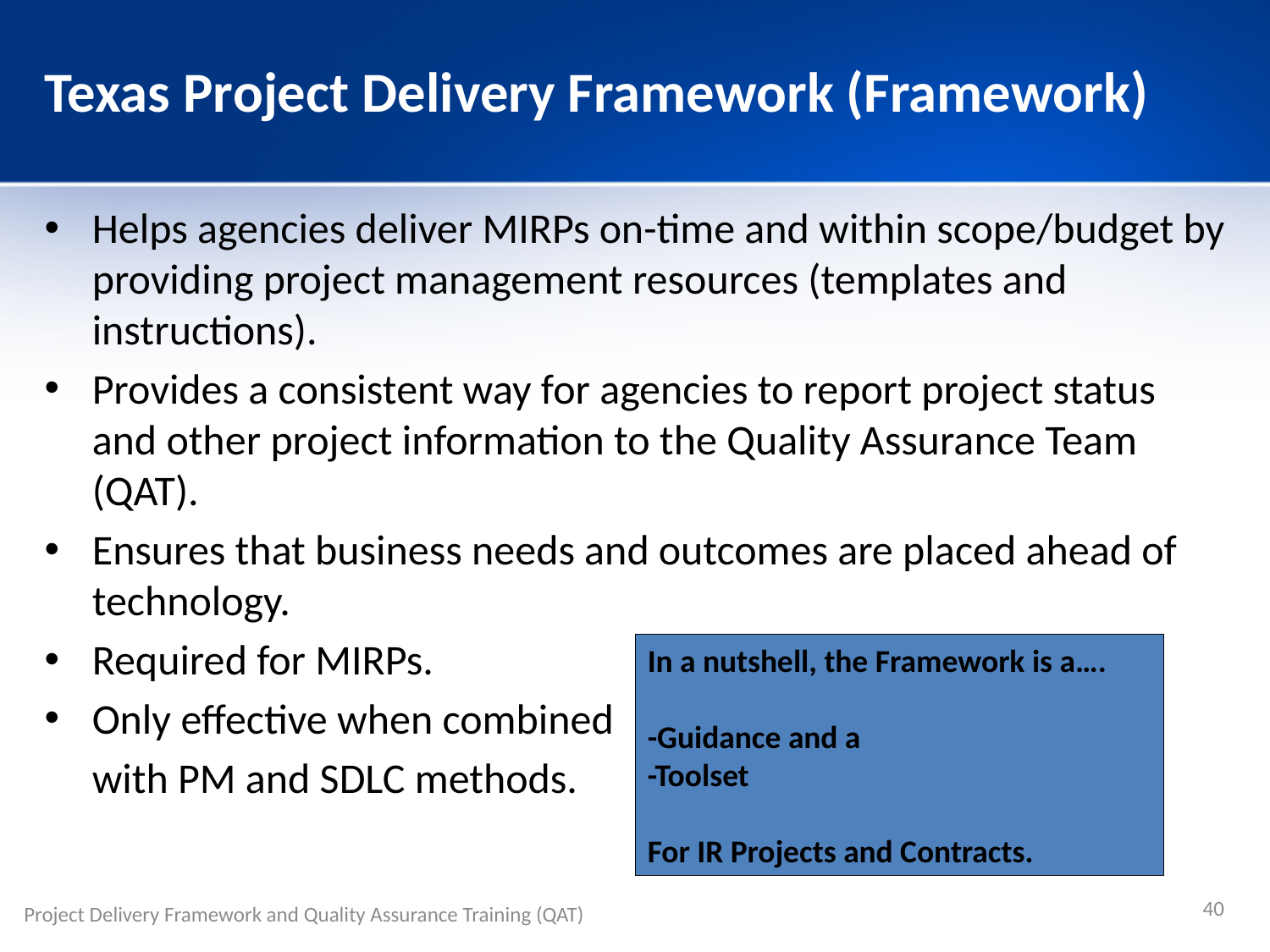

# Texas Project Delivery Framework (Framework)
Helps agencies deliver MIRPs on-time and within scope/budget by providing project management resources (templates and instructions).
Provides a consistent way for agencies to report project status and other project information to the Quality Assurance Team (QAT).
Ensures that business needs and outcomes are placed ahead of technology.
Required for MIRPs.
Only effective when combined
     with PM and SDLC methods.

In a nutshell, the Framework is a….

-Guidance and a
-Toolset

For IR Projects and Contracts.
40
Project Delivery Framework and Quality Assurance Training (QAT)